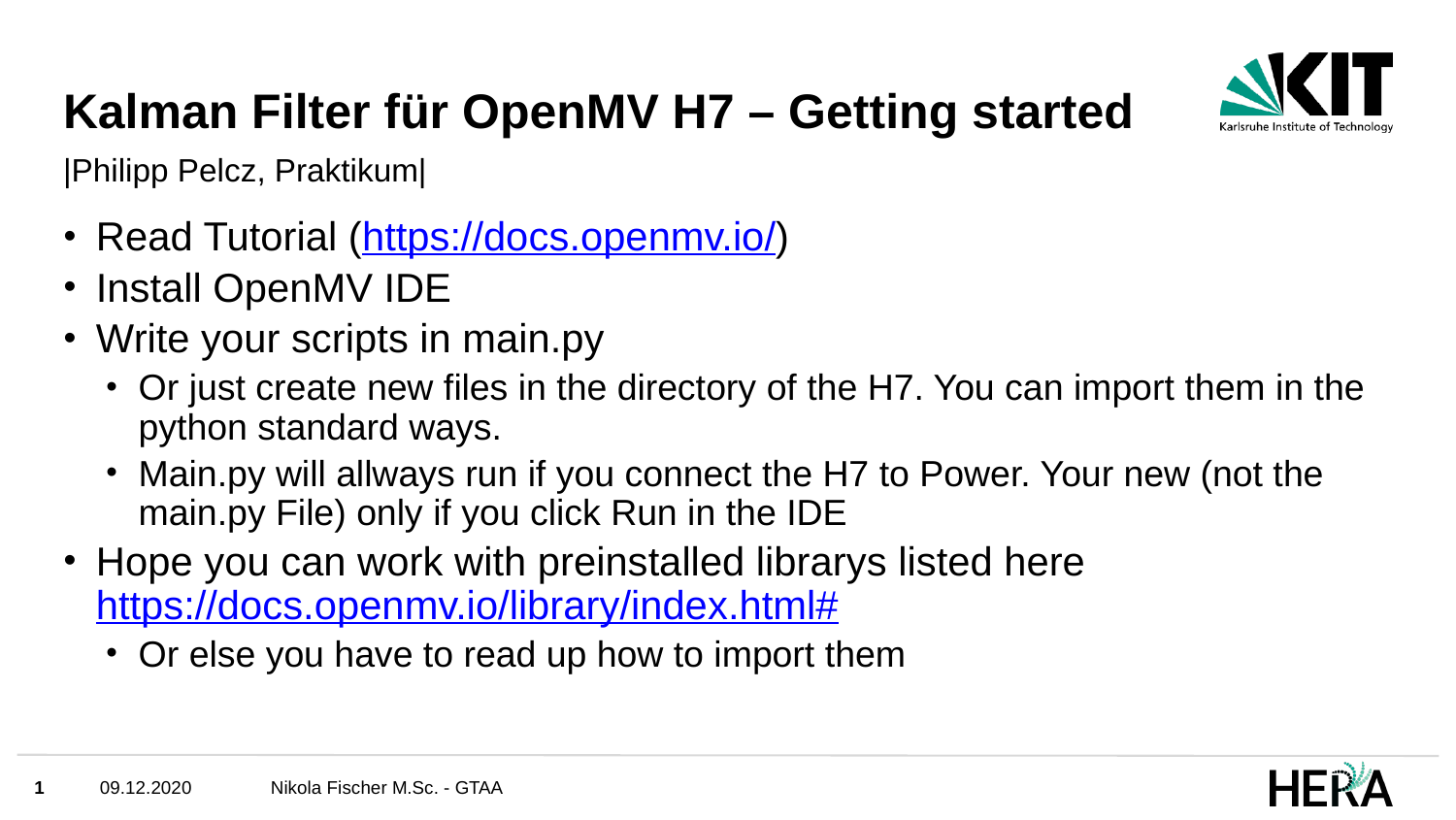

# Kalman Filter für OpenMV H7 – Getting started
|Philipp Pelcz, Praktikum|
Read Tutorial (https://docs.openmv.io/)
Install OpenMV IDE
Write your scripts in main.py
Or just create new files in the directory of the H7. You can import them in the python standard ways.
Main.py will allways run if you connect the H7 to Power. Your new (not the main.py File) only if you click Run in the IDE
Hope you can work with preinstalled librarys listed here https://docs.openmv.io/library/index.html#
Or else you have to read up how to import them

1
09.12.2020